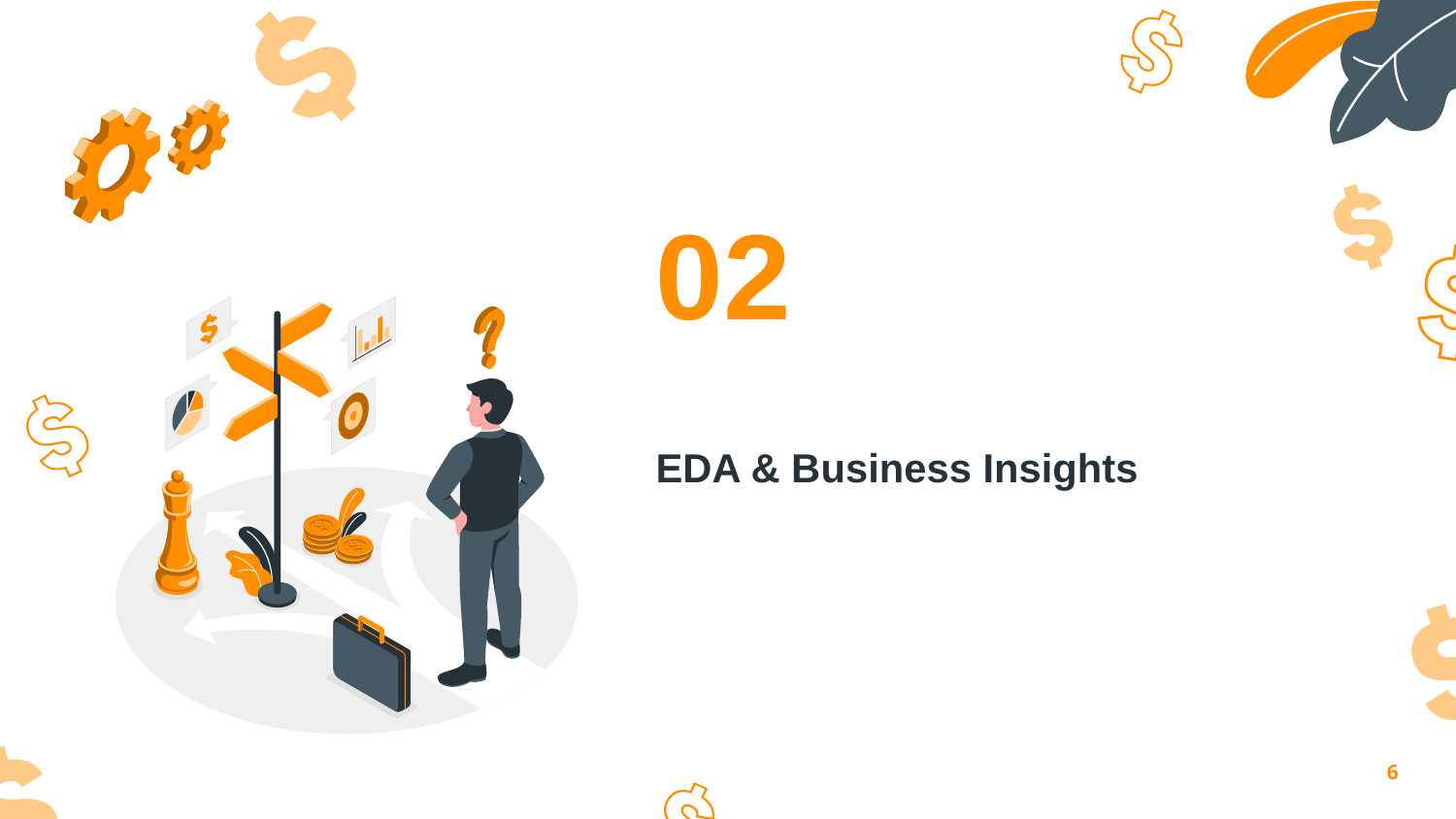

02

# EDA & Business Insights

6